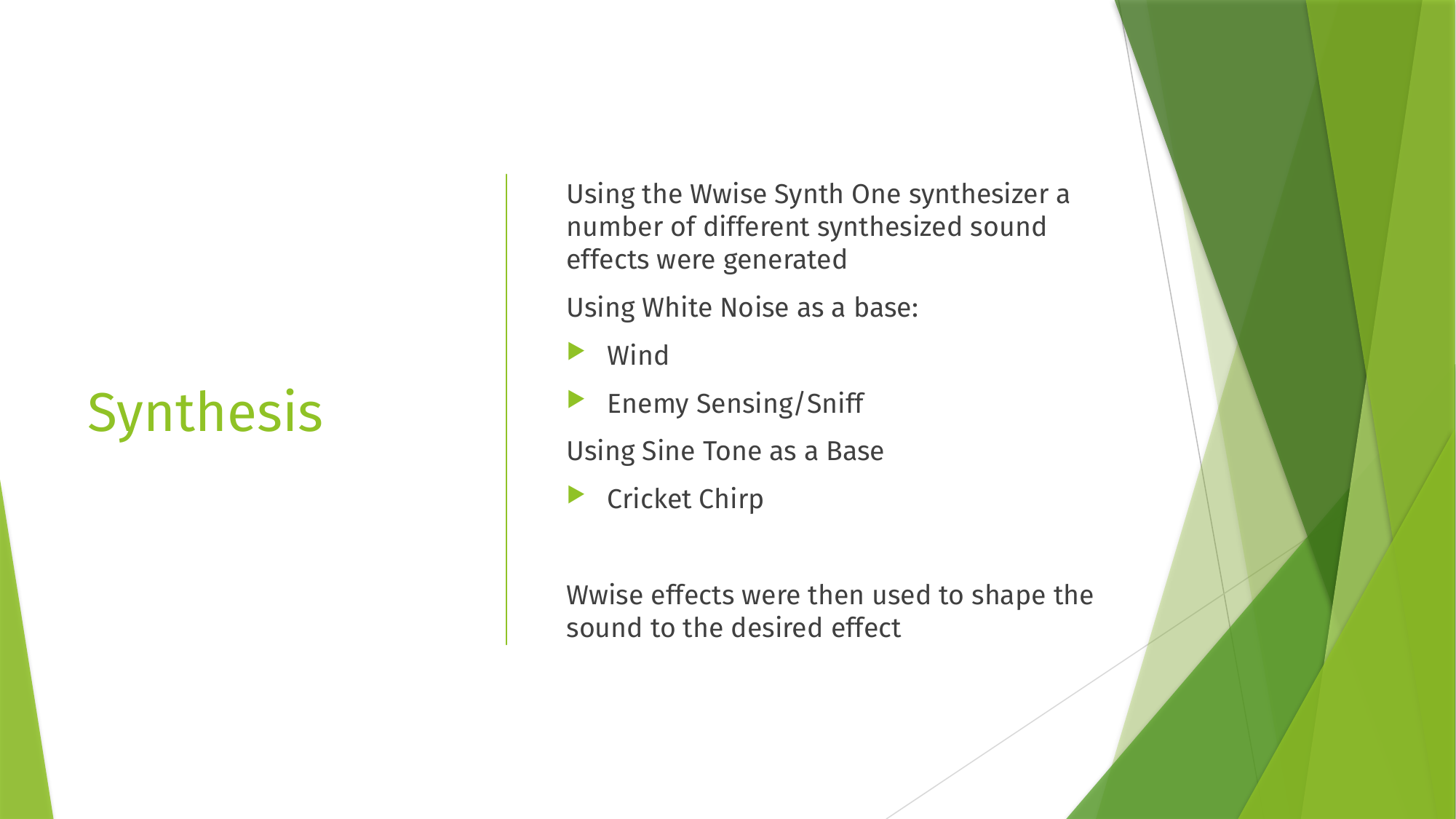

# Synthesis
Using the Wwise Synth One synthesizer a number of different synthesized sound effects were generated
Using White Noise as a base:
Wind
Enemy Sensing/Sniff
Using Sine Tone as a Base
Cricket Chirp

Wwise effects were then used to shape the sound to the desired effect